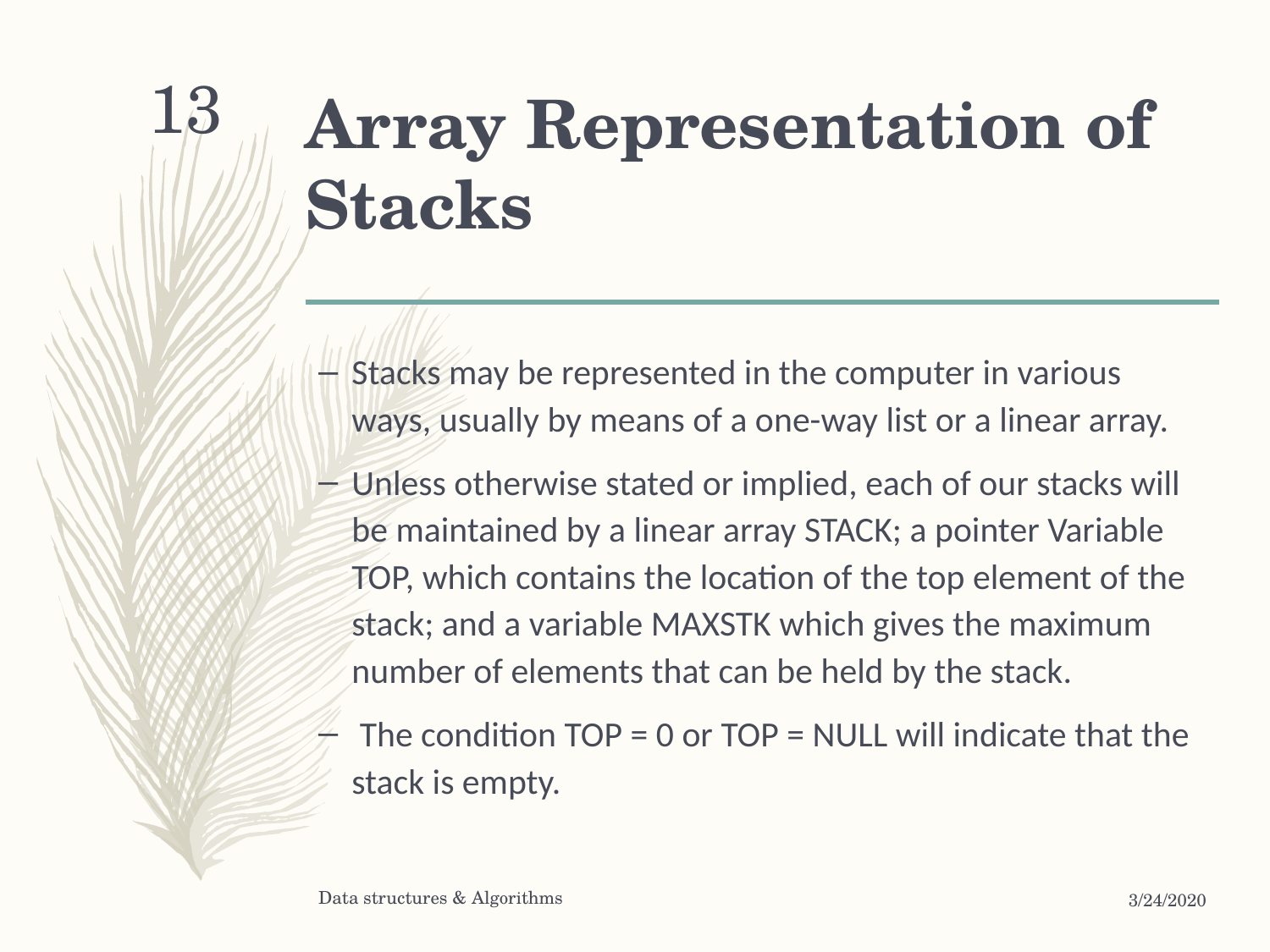

# Array Representation of Stacks
13
Stacks may be represented in the computer in various ways, usually by means of a one-way list or a linear array.
Unless otherwise stated or implied, each of our stacks will be maintained by a linear array STACK; a pointer Variable TOP, which contains the location of the top element of the stack; and a variable MAXSTK which gives the maximum number of elements that can be held by the stack.
 The condition TOP = 0 or TOP = NULL will indicate that the stack is empty.
Data structures & Algorithms
3/24/2020